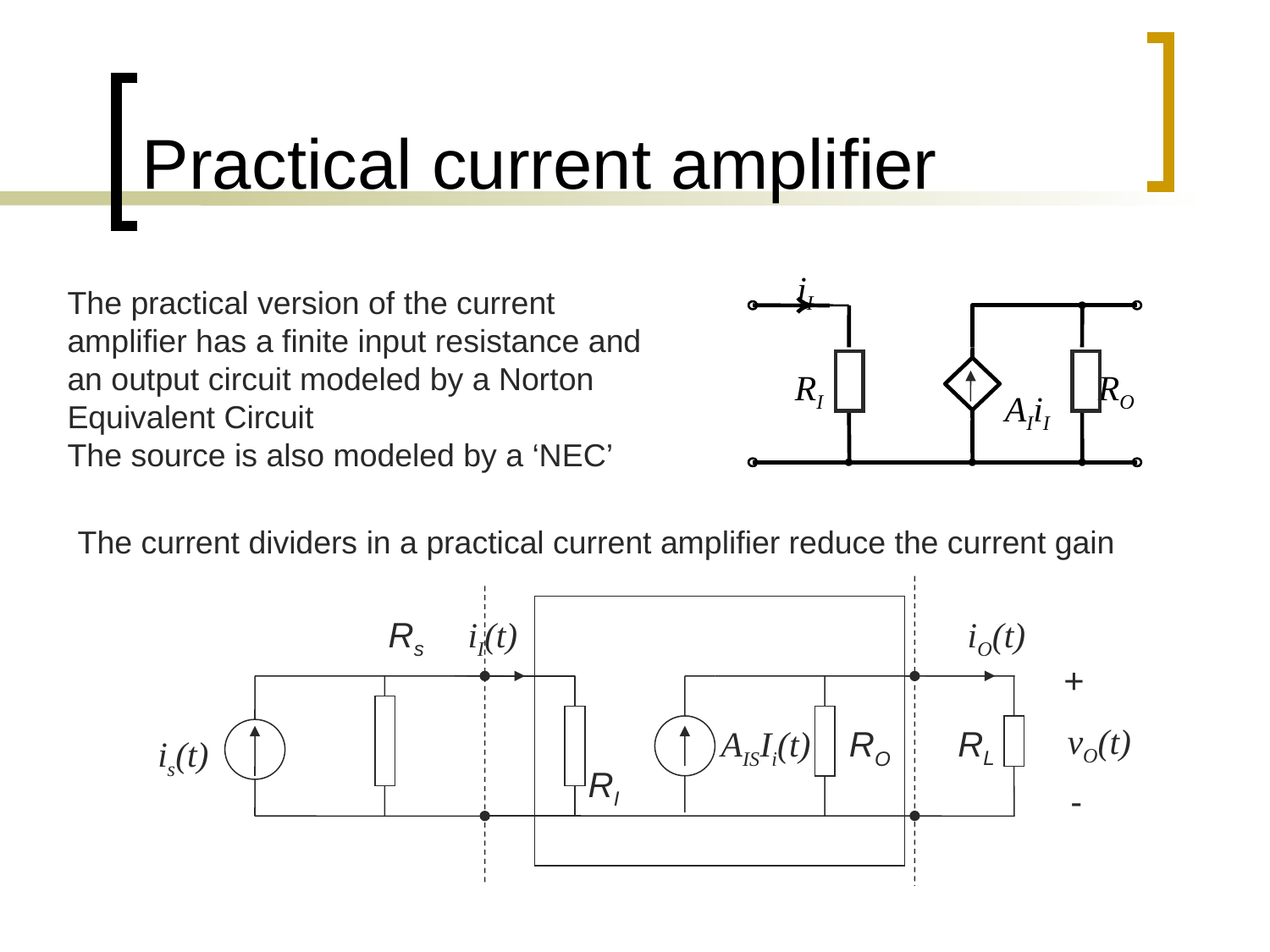

# Practical current amplifier
iI

RI
RO

AIiI

The practical version of the current amplifier has a finite input resistance and an output circuit modeled by a Norton Equivalent Circuit
The source is also modeled by a ‘NEC’

The current dividers in a practical current amplifier reduce the current gain

Rs
iI(t)
iO(t)
+

vO(t)
RL
⁭
AISIi(t)
RO

is(t)

RI

-